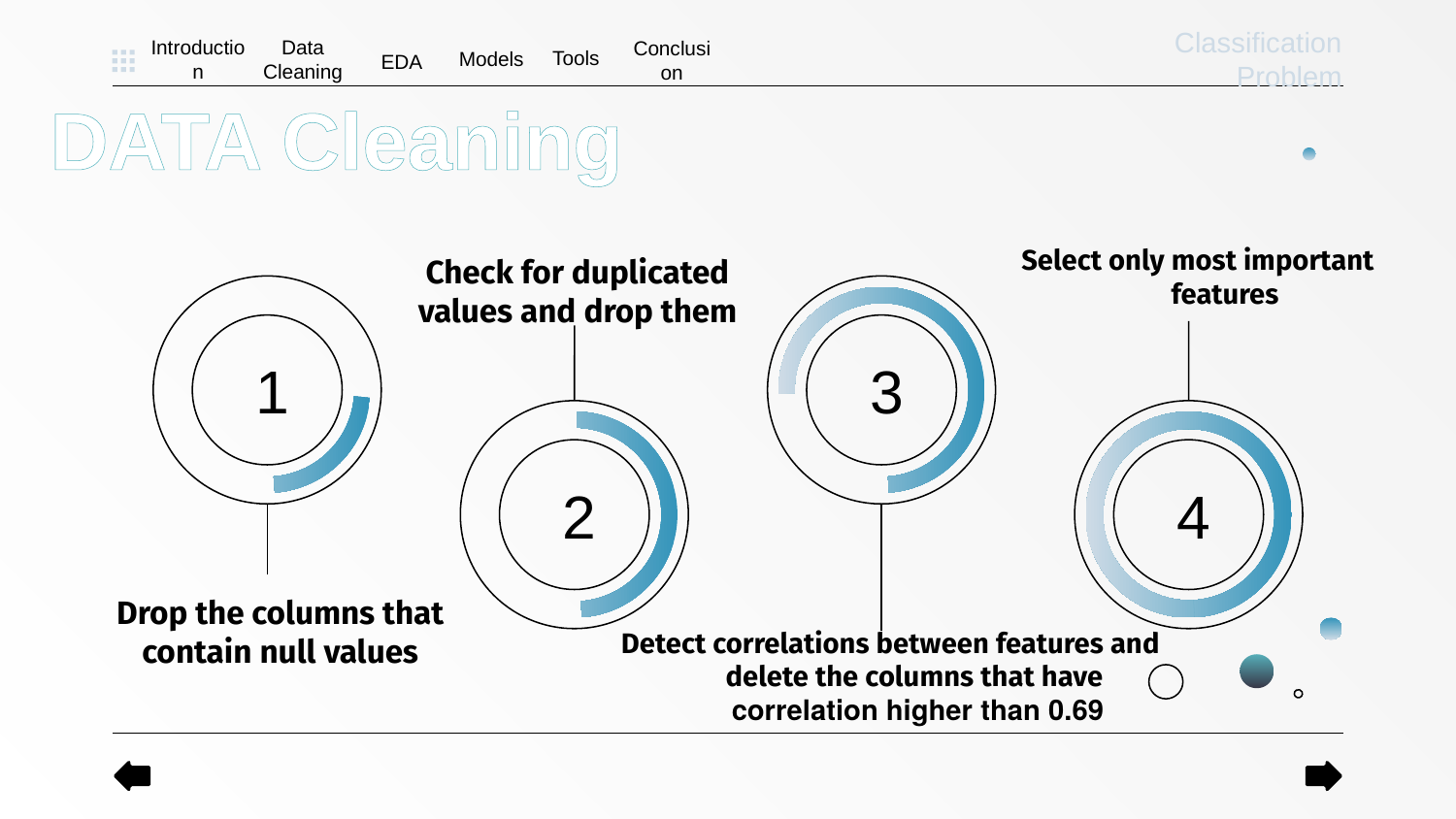

Classification Problem
Tools
Introduction
Models
Conclusion

EDA
Data Cleaning

DATA Cleaning

Select only most important features
Check for duplicated values and drop them

# 1
3

2
4
Drop the columns that contain null values

Detect correlations between features and delete the columns that have  correlation higher than 0.69